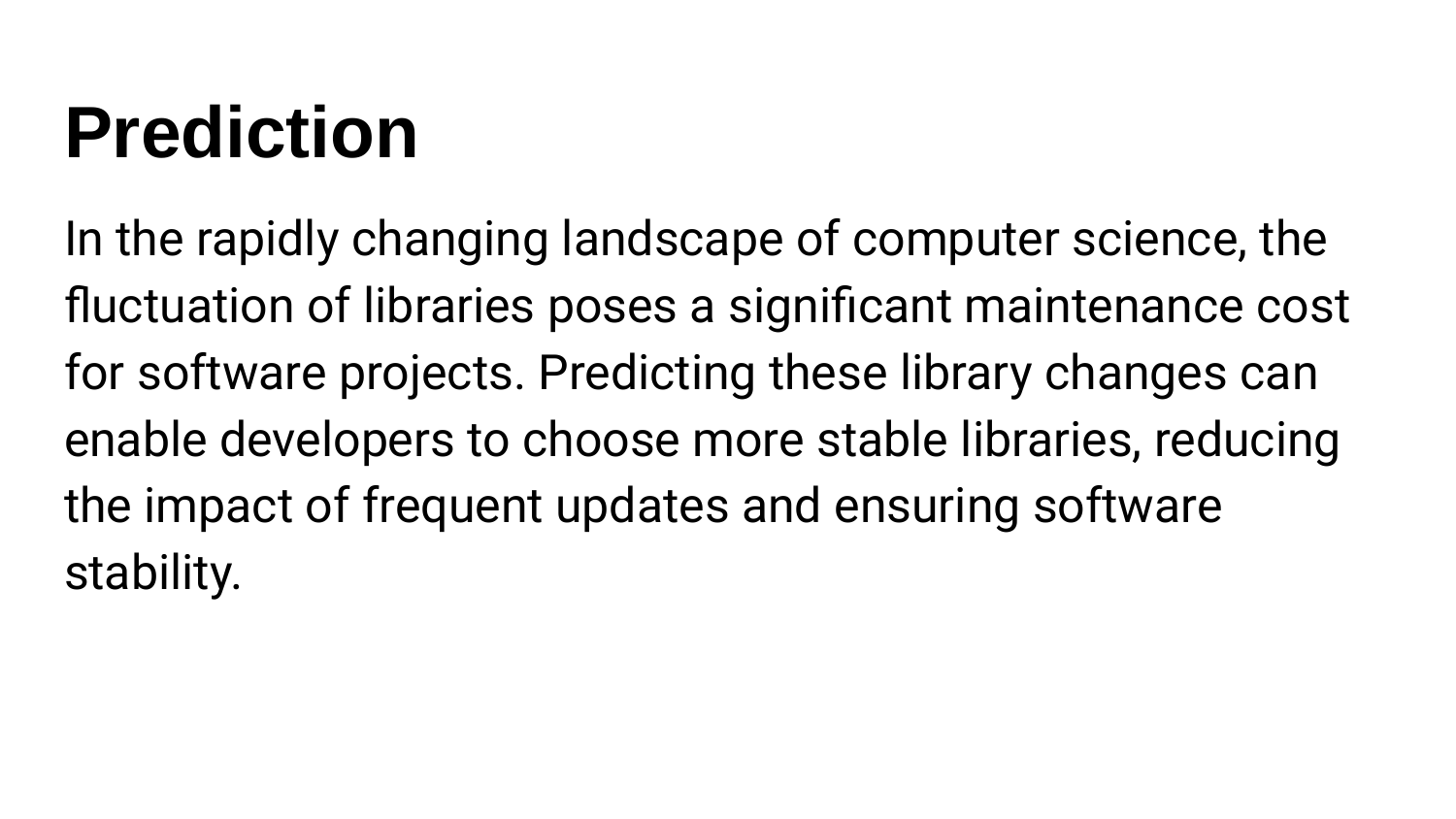

# Prediction
In the rapidly changing landscape of computer science, the fluctuation of libraries poses a significant maintenance cost for software projects. Predicting these library changes can enable developers to choose more stable libraries, reducing the impact of frequent updates and ensuring software stability.